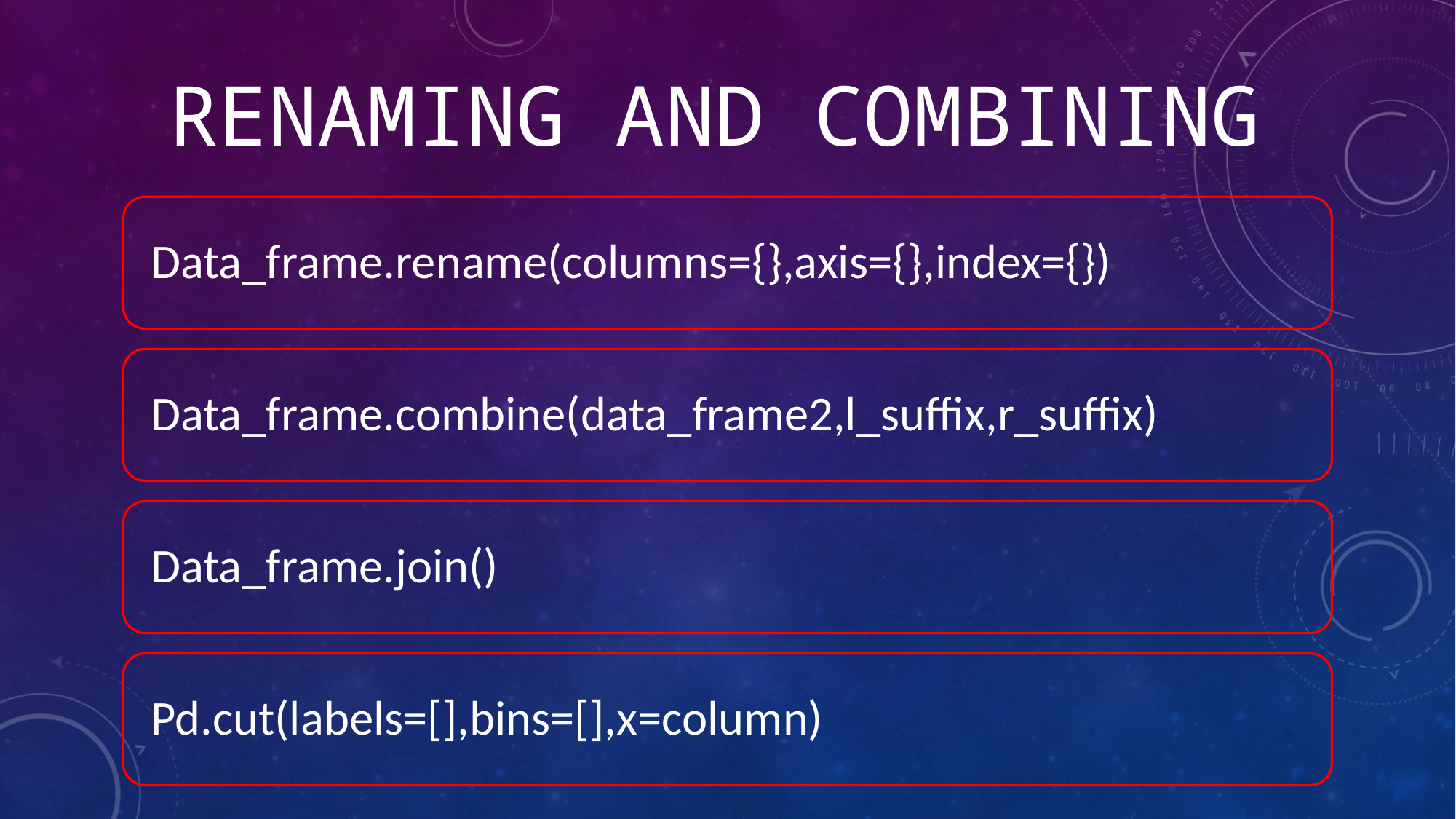

# RENAMING AND COMBINING
Data_frame.rename(columns={},axis={},index={})
Data_frame.combine(data_frame2,l_suffix,r_suffix)
Data_frame.join()
Pd.cut(labels=[],bins=[],x=column)